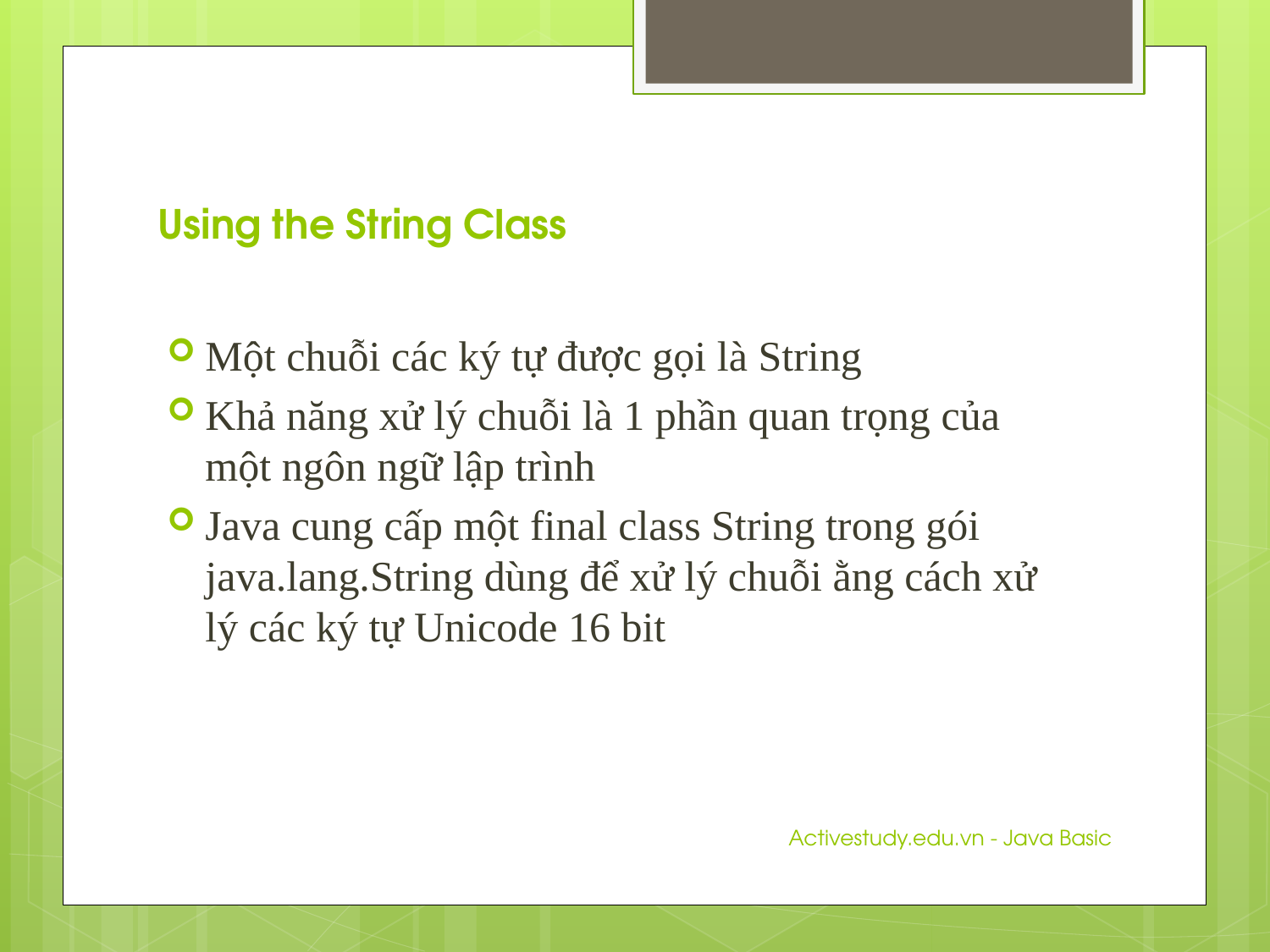

# Using the String Class
Một chuỗi các ký tự được gọi là String
Khả năng xử lý chuỗi là 1 phần quan trọng của một ngôn ngữ lập trình
Java cung cấp một final class String trong gói java.lang.String dùng để xử lý chuỗi ằng cách xử lý các ký tự Unicode 16 bit
Activestudy.edu.vn - Java Basic